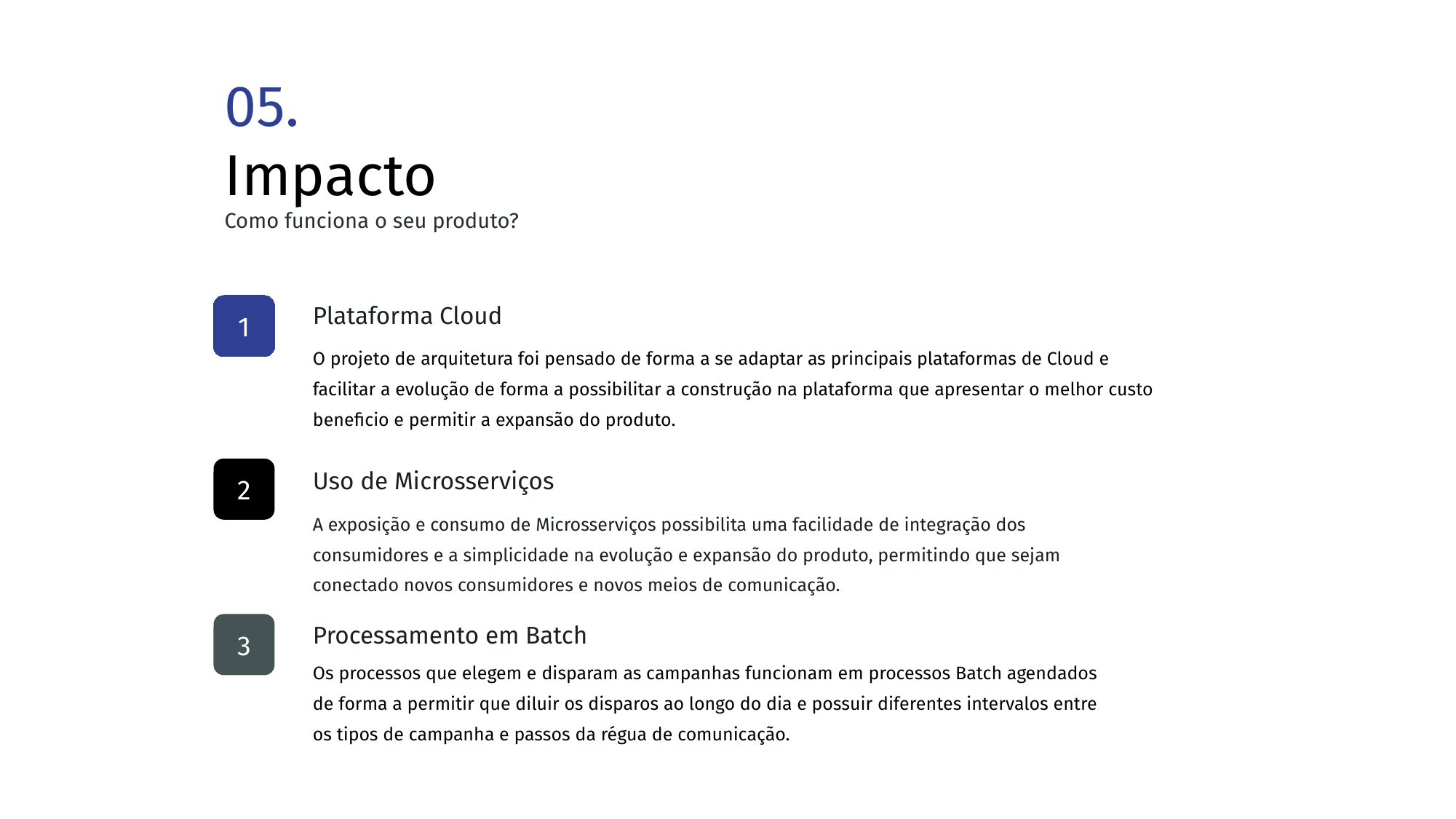

05.
Impacto
Como funciona o seu produto?
Plataforma Cloud
1
O projeto de arquitetura foi pensado de forma a se adaptar as principais plataformas de Cloud e facilitar a evolução de forma a possibilitar a construção na plataforma que apresentar o melhor custo beneficio e permitir a expansão do produto.
2
Uso de Microsserviços
A exposição e consumo de Microsserviços possibilita uma facilidade de integração dos consumidores e a simplicidade na evolução e expansão do produto, permitindo que sejam conectado novos consumidores e novos meios de comunicação.
3
Processamento em Batch
Os processos que elegem e disparam as campanhas funcionam em processos Batch agendados de forma a permitir que diluir os disparos ao longo do dia e possuir diferentes intervalos entre os tipos de campanha e passos da régua de comunicação.